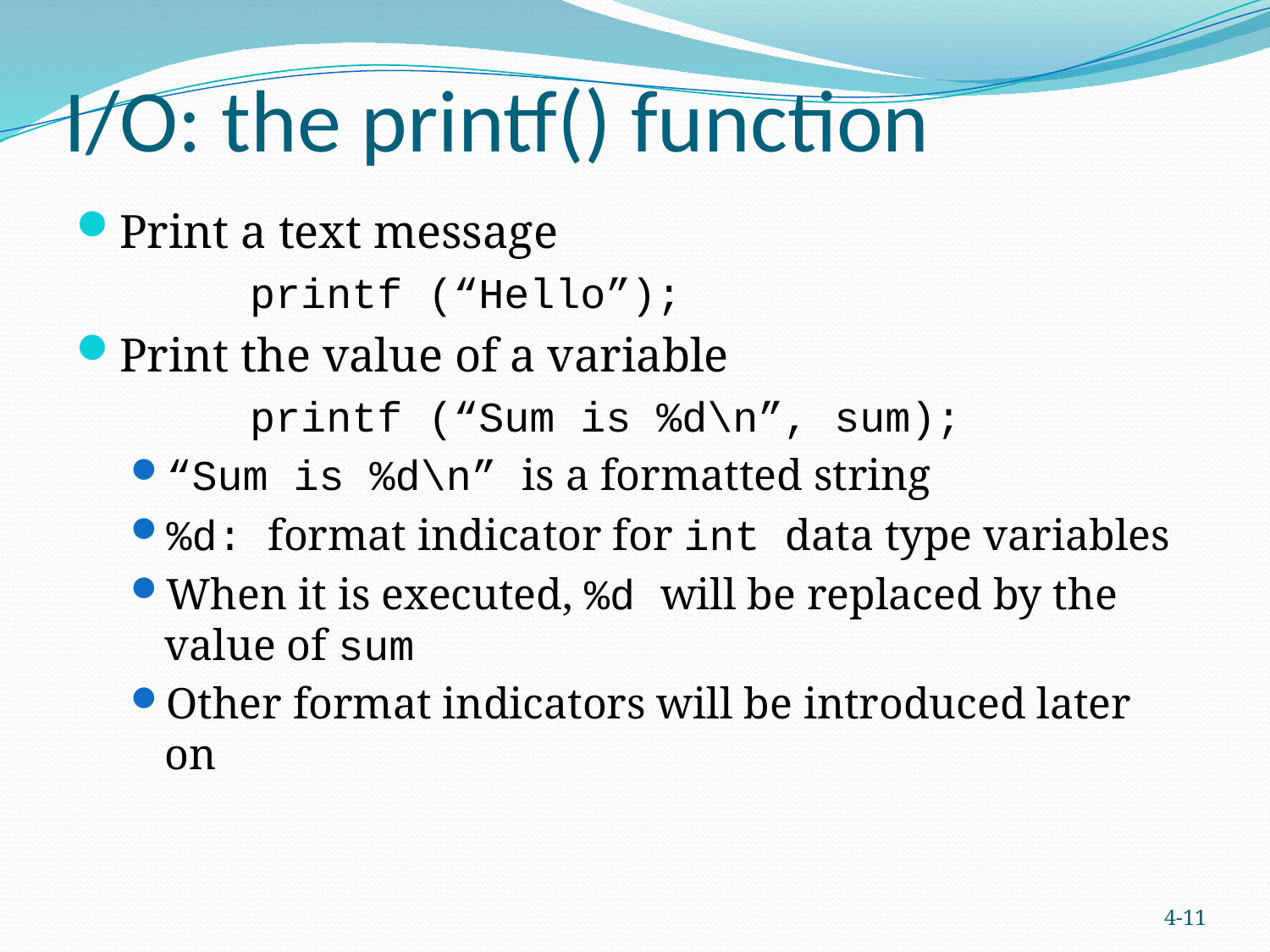

# I/O: the printf() function
Print a text message
printf (“Hello”);
Print the value of a variable
printf (“Sum is %d\n”, sum);
“Sum is %d\n” is a formatted string
%d: format indicator for int data type variables
When it is executed, %d will be replaced by the value of sum
Other format indicators will be introduced later on
4-11